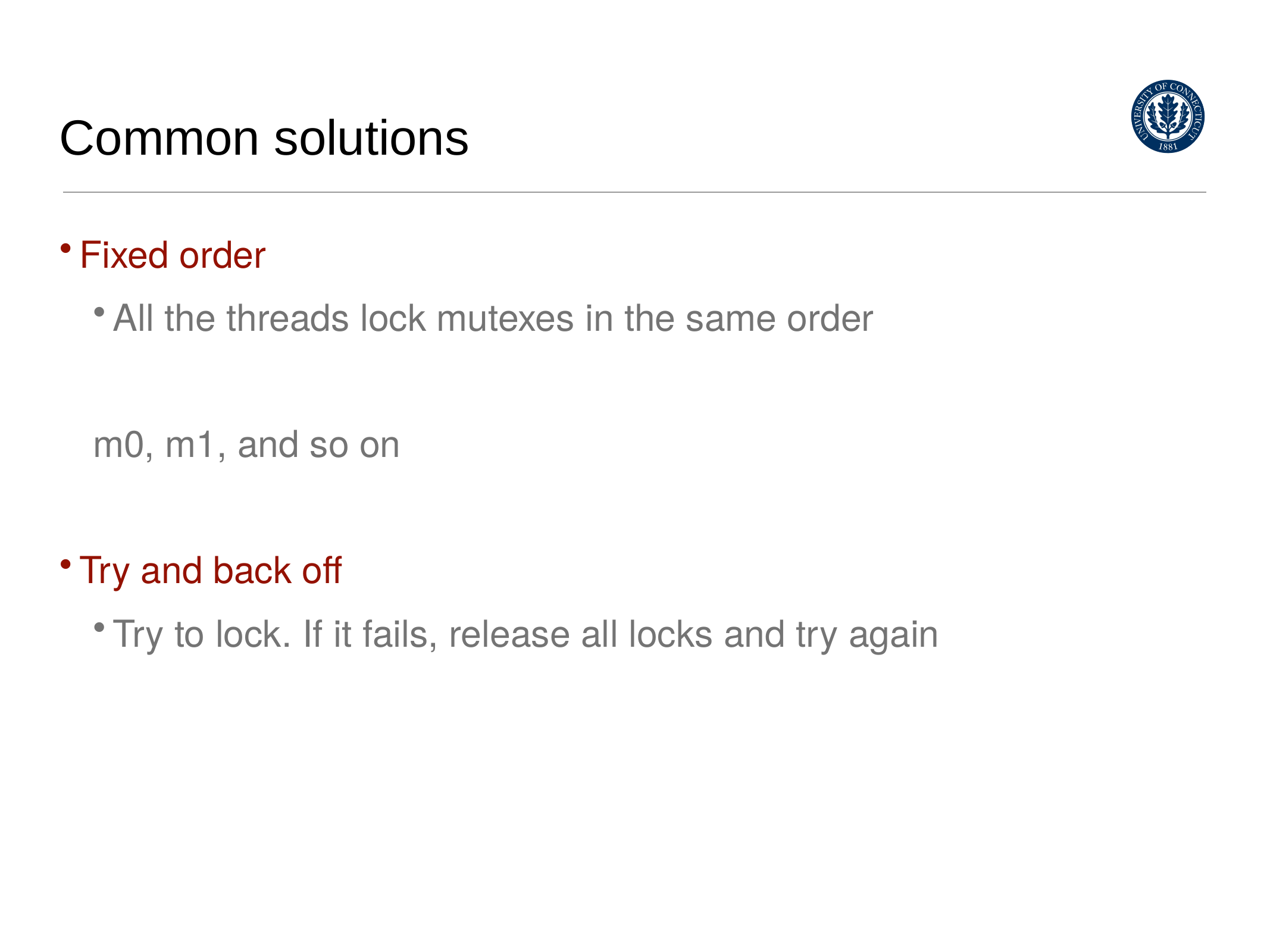

# Common solutions
Fixed order
All the threads lock mutexes in the same order

m0, m1, and so on

Try and back off
Try to lock. If it fails, release all locks and try again